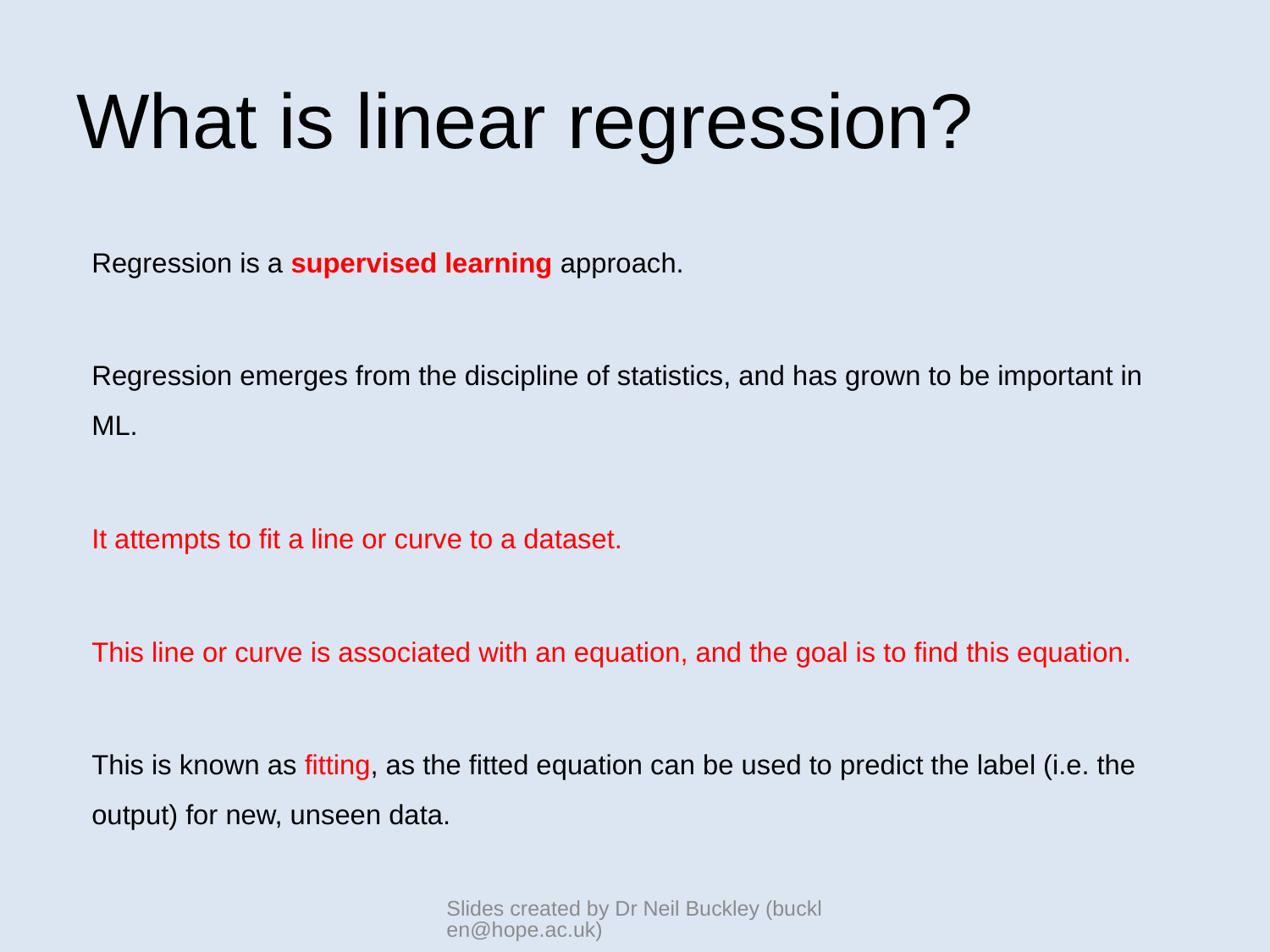

# What is linear regression?
Regression is a supervised learning approach.

Regression emerges from the discipline of statistics, and has grown to be important in ML.

It attempts to fit a line or curve to a dataset.

This line or curve is associated with an equation, and the goal is to find this equation.

This is known as fitting, as the fitted equation can be used to predict the label (i.e. the output) for new, unseen data.
Slides created by Dr Neil Buckley (bucklen@hope.ac.uk)